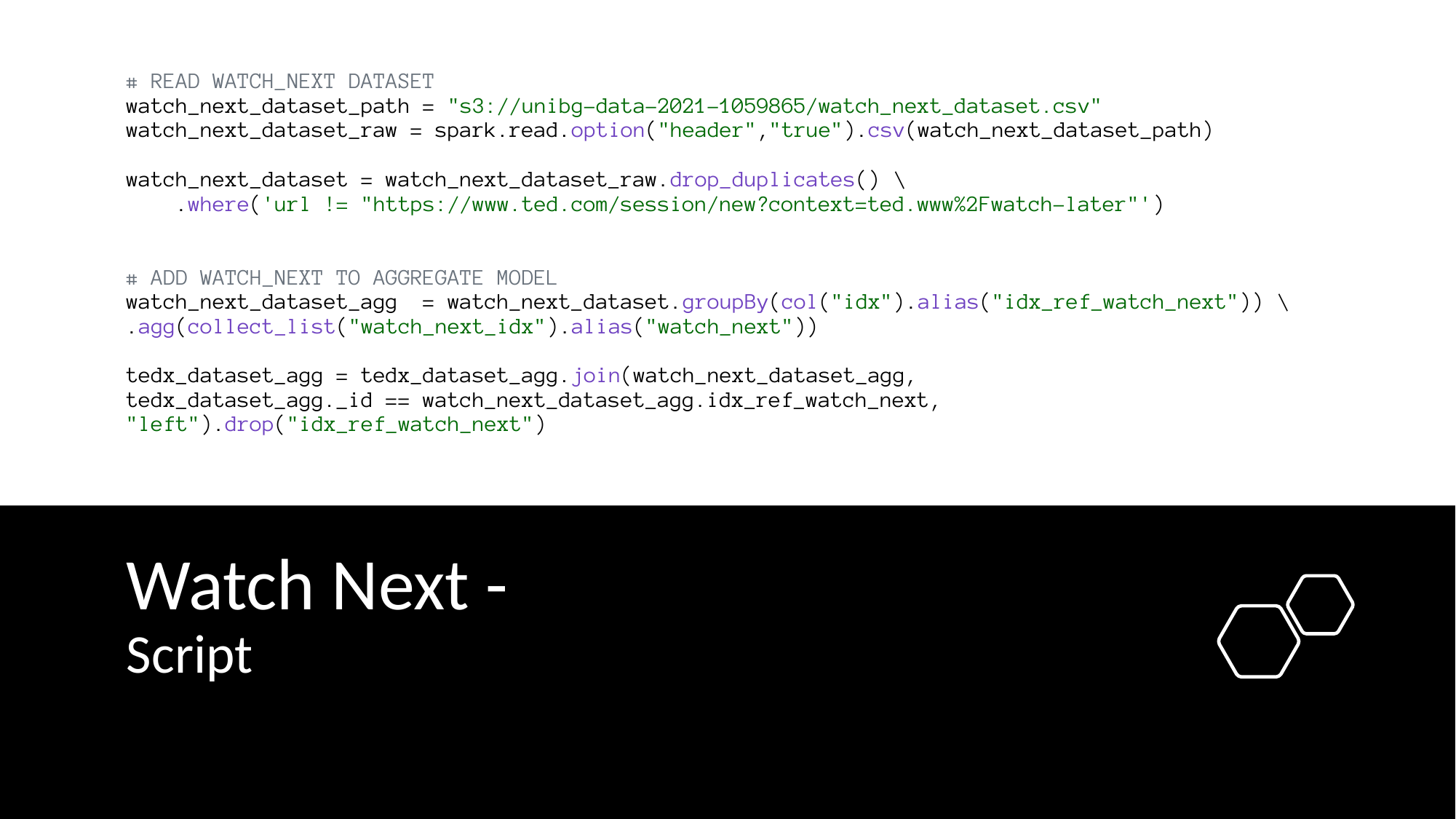

# READ WATCH_NEXT DATASET
watch_next_dataset_path = "s3://unibg-data-2021-1059865/watch_next_dataset.csv"
watch_next_dataset_raw = spark.read.option("header","true").csv(watch_next_dataset_path)

watch_next_dataset = watch_next_dataset_raw.drop_duplicates() \
    .where('url != "https://www.ted.com/session/new?context=ted.www%2Fwatch-later"')

# ADD WATCH_NEXT TO AGGREGATE MODEL
watch_next_dataset_agg  = watch_next_dataset.groupBy(col("idx").alias("idx_ref_watch_next")) \
.agg(collect_list("watch_next_idx").alias("watch_next"))

tedx_dataset_agg = tedx_dataset_agg.join(watch_next_dataset_agg,
tedx_dataset_agg._id == watch_next_dataset_agg.idx_ref_watch_next, "left").drop("idx_ref_watch_next")

# Watch Next - Script